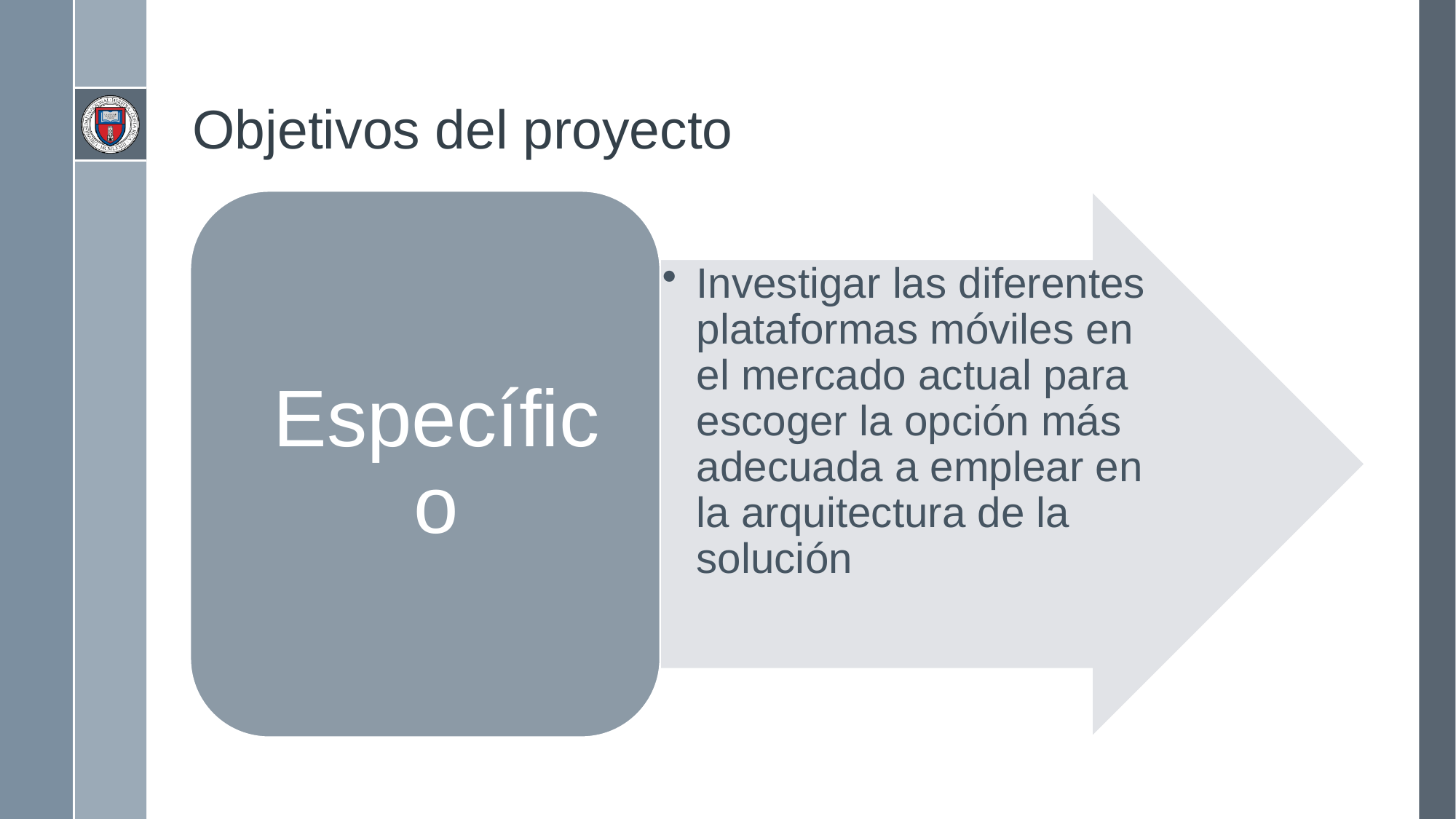

# Objetivos del proyecto
Investigar las diferentes plataformas móviles en el mercado actual para escoger la opción más adecuada a emplear en la arquitectura de la solución
Específico